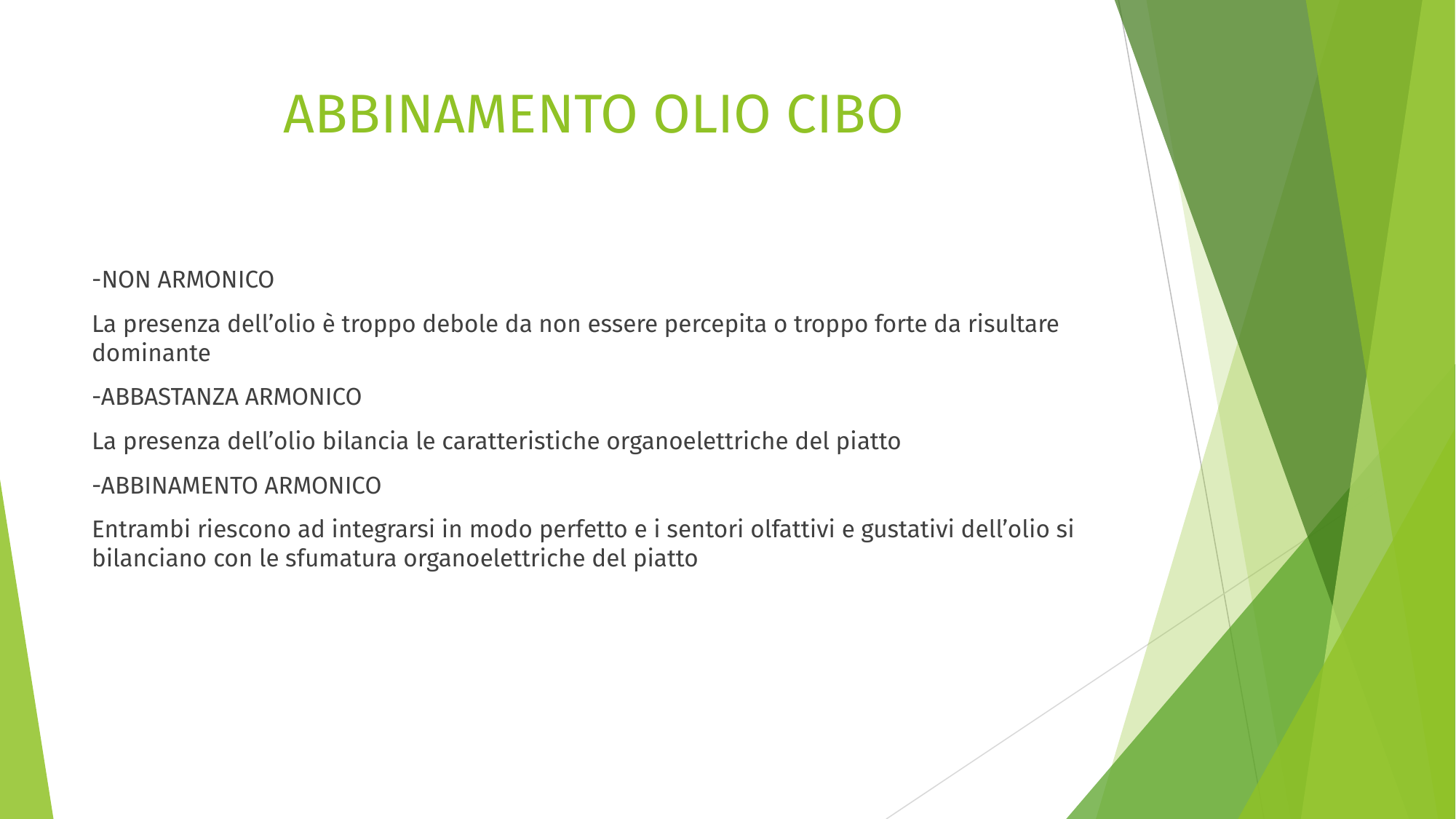

# ABBINAMENTO OLIO CIBO
-NON ARMONICO
La presenza dell’olio è troppo debole da non essere percepita o troppo forte da risultare dominante
-ABBASTANZA ARMONICO
La presenza dell’olio bilancia le caratteristiche organoelettriche del piatto
-ABBINAMENTO ARMONICO
Entrambi riescono ad integrarsi in modo perfetto e i sentori olfattivi e gustativi dell’olio si bilanciano con le sfumatura organoelettriche del piatto